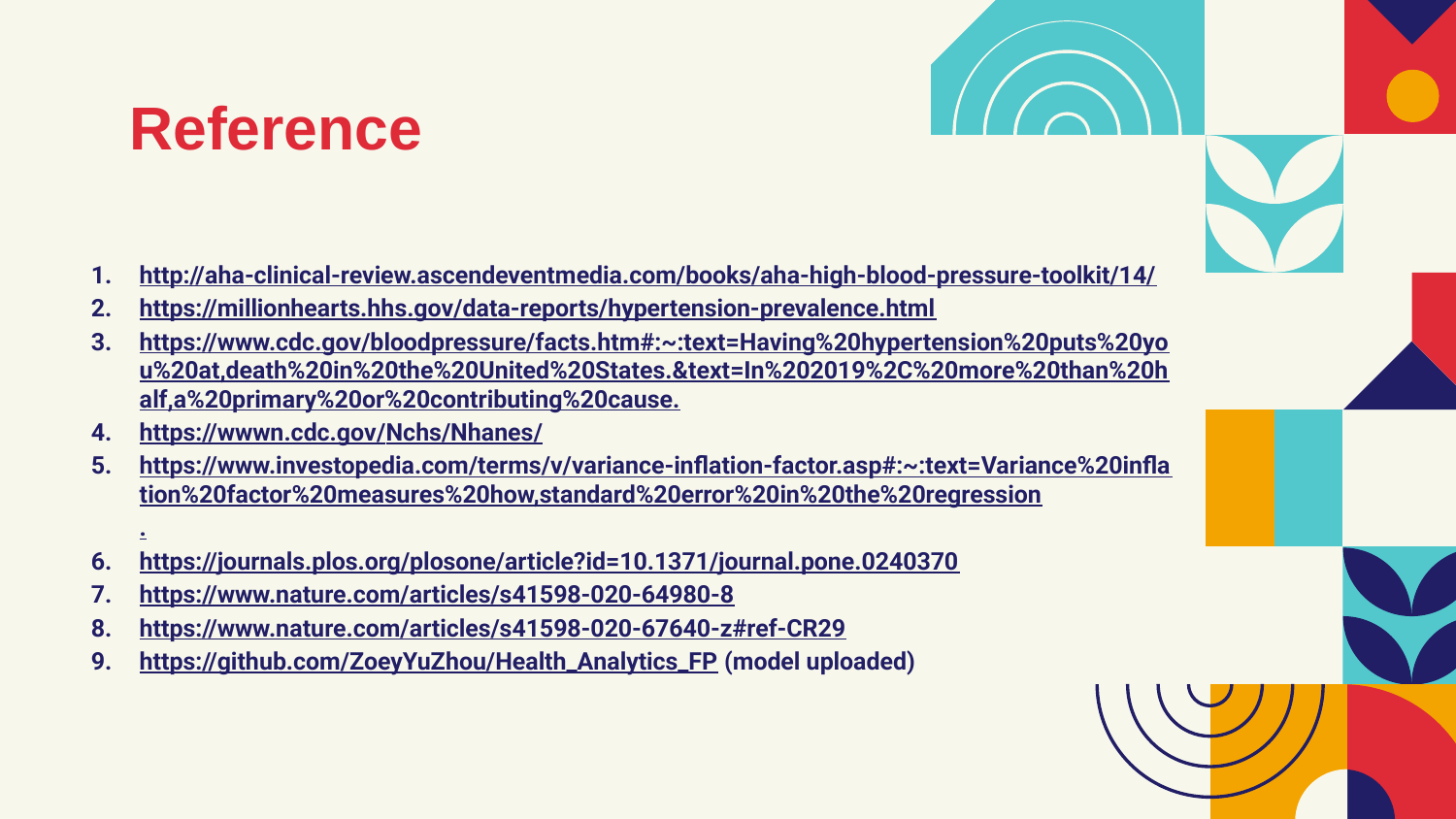

# Reference

http://aha-clinical-review.ascendeventmedia.com/books/aha-high-blood-pressure-toolkit/14/
https://millionhearts.hhs.gov/data-reports/hypertension-prevalence.html
https://www.cdc.gov/bloodpressure/facts.htm#:~:text=Having%20hypertension%20puts%20you%20at,death%20in%20the%20United%20States.&text=In%202019%2C%20more%20than%20half,a%20primary%20or%20contributing%20cause.
https://wwwn.cdc.gov/Nchs/Nhanes/
https://www.investopedia.com/terms/v/variance-inflation-factor.asp#:~:text=Variance%20inflation%20factor%20measures%20how,standard%20error%20in%20the%20regression.
https://journals.plos.org/plosone/article?id=10.1371/journal.pone.0240370
https://www.nature.com/articles/s41598-020-64980-8
https://www.nature.com/articles/s41598-020-67640-z#ref-CR29
https://github.com/ZoeyYuZhou/Health_Analytics_FP (model uploaded)